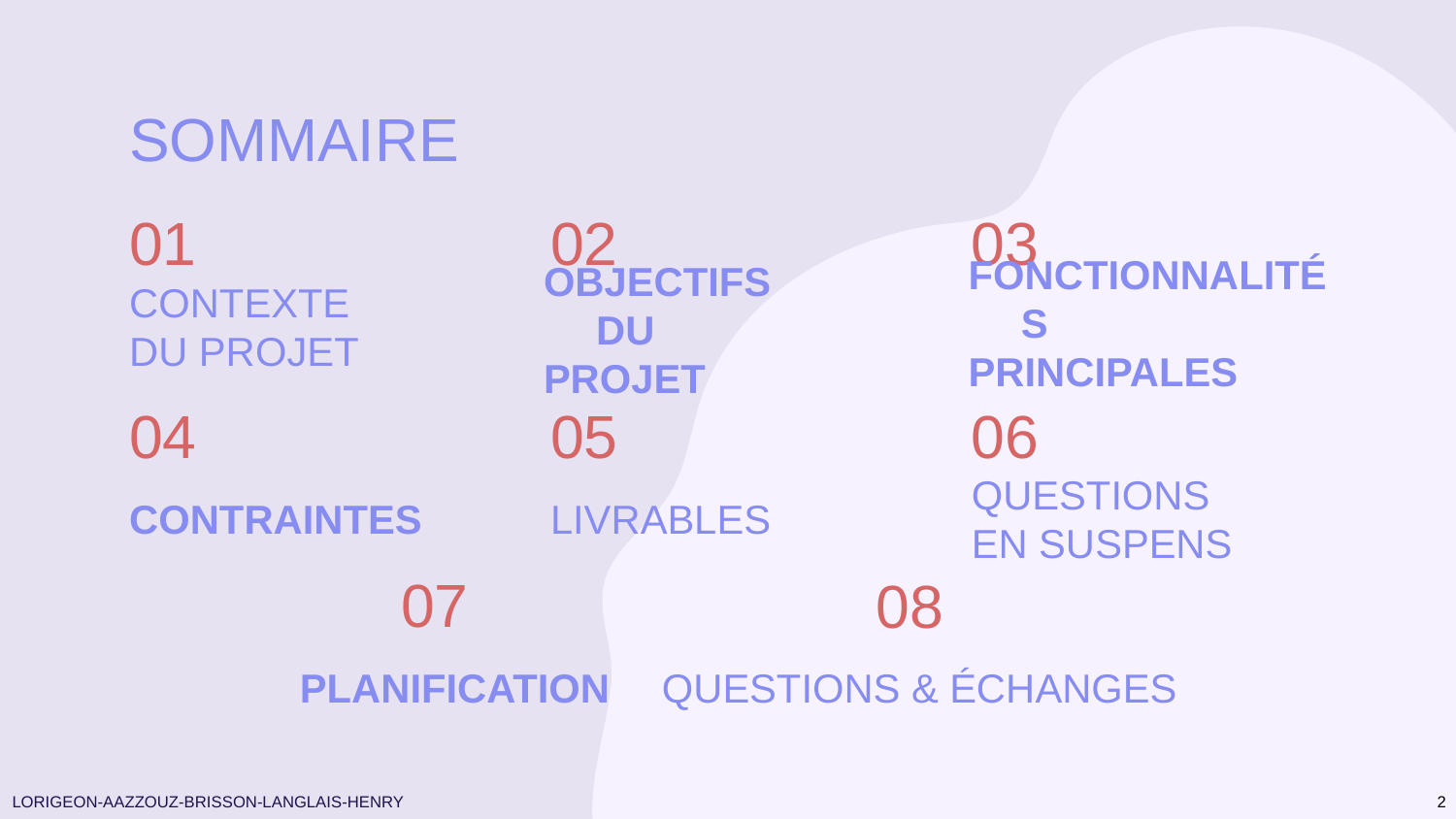

# SOMMAIRE
01
02
03
FONCTIONNALITÉS
PRINCIPALES
CONTEXTE DU PROJET
OBJECTIFS DU
PROJET
04
05
06
CONTRAINTES
LIVRABLES
QUESTIONS EN SUSPENS
07

08
PLANIFICATION
QUESTIONS & ÉCHANGES

LORIGEON-AAZZOUZ-BRISSON-LANGLAIS-HENRY
2